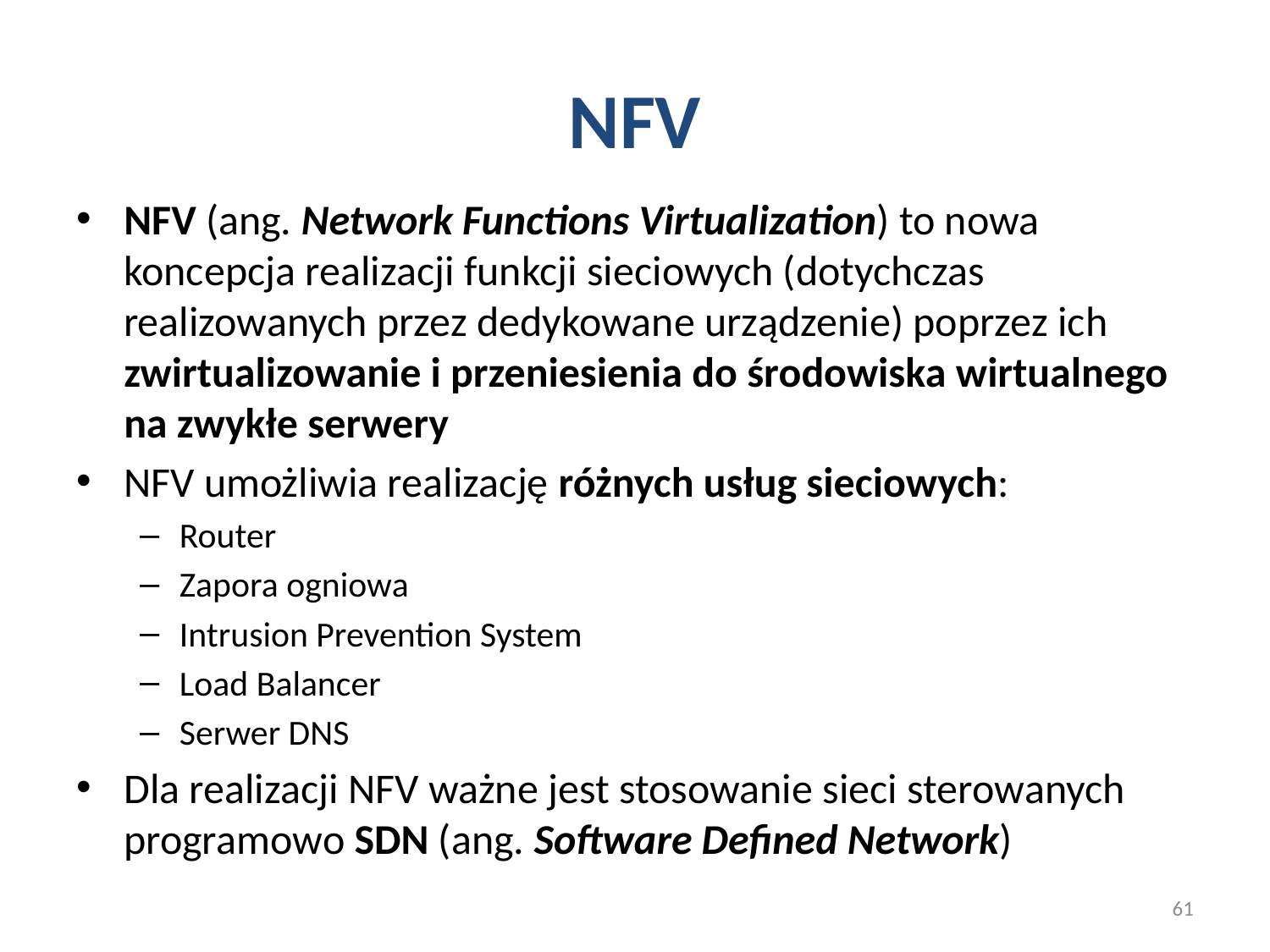

# NFV
NFV (ang. Network Functions Virtualization) to nowa koncepcja realizacji funkcji sieciowych (dotychczas realizowanych przez dedykowane urządzenie) poprzez ich zwirtualizowanie i przeniesienia do środowiska wirtualnego na zwykłe serwery
NFV umożliwia realizację różnych usług sieciowych:
Router
Zapora ogniowa
Intrusion Prevention System
Load Balancer
Serwer DNS
Dla realizacji NFV ważne jest stosowanie sieci sterowanych programowo SDN (ang. Software Defined Network)
61